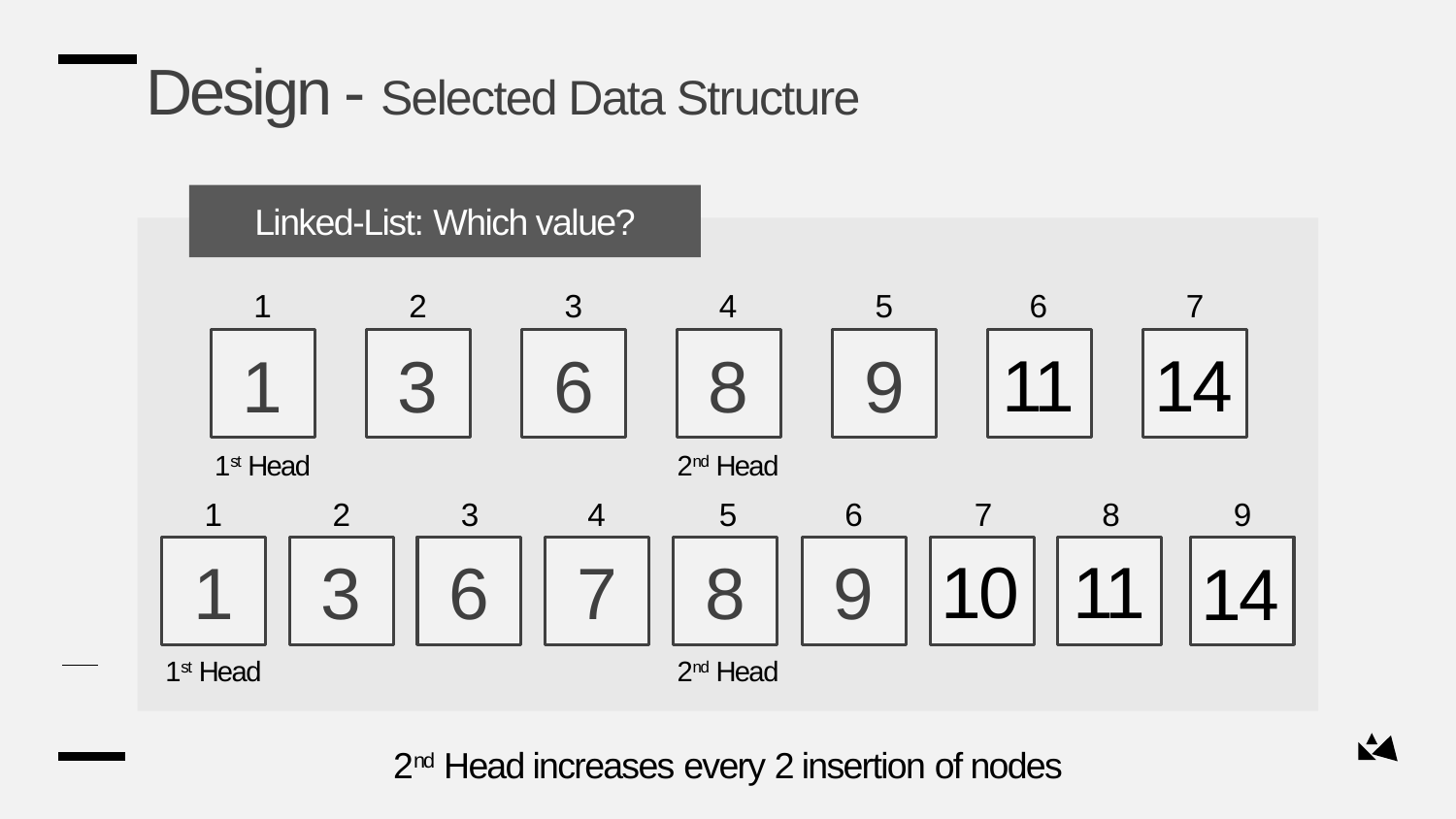

Design - Selected Data Structure
Linked-List: Which value?

1
2
3
4
5
6
7
1
3
6
8
9

11
14
1st Head
2nd Head
1
2
3
4
5
6
7
8
9
1
3
6
7
8
9

10
11
14
1st Head
2nd Head

2nd Head increases every 2 insertion of nodes